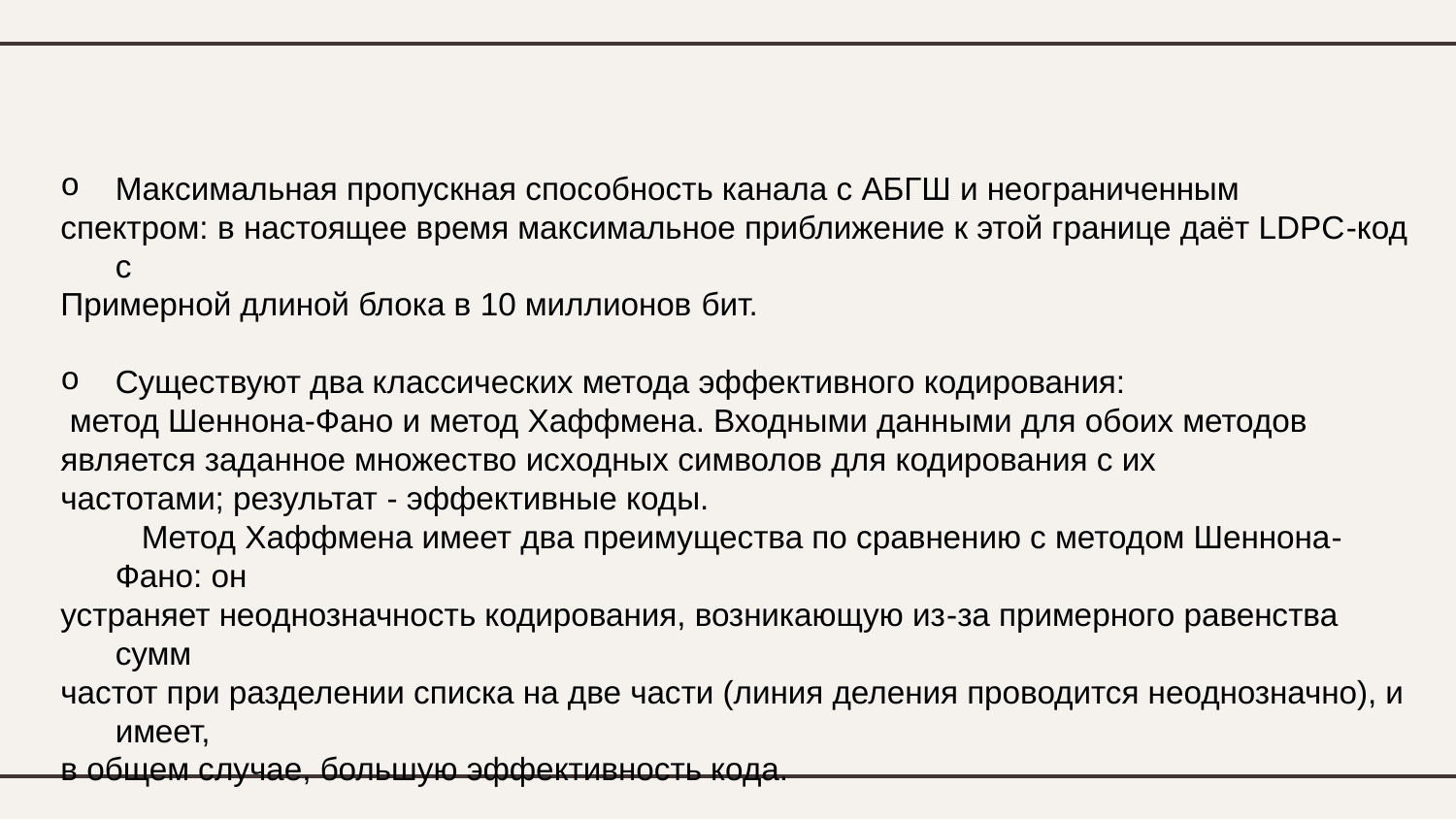

Максимальная пропускная способность канала с АБГШ и неограниченным
спектром: в настоящее время максимальное приближение к этой границе даёт LDPC-код с
Примерной длиной блока в 10 миллионов бит.

Существуют два классических метода эффективного кодирования:
 метод Шеннона-Фано и метод Хаффмена. Входными данными для обоих методов
является заданное множество исходных символов для кодирования с их
частотами; результат - эффективные коды.
         Метод Хаффмена имеет два преимущества по сравнению с методом Шеннона-Фано: он
устраняет неоднозначность кодирования, возникающую из-за примерного равенства сумм
частот при разделении списка на две части (линия деления проводится неоднозначно), и имеет,
в общем случае, большую эффективность кода.